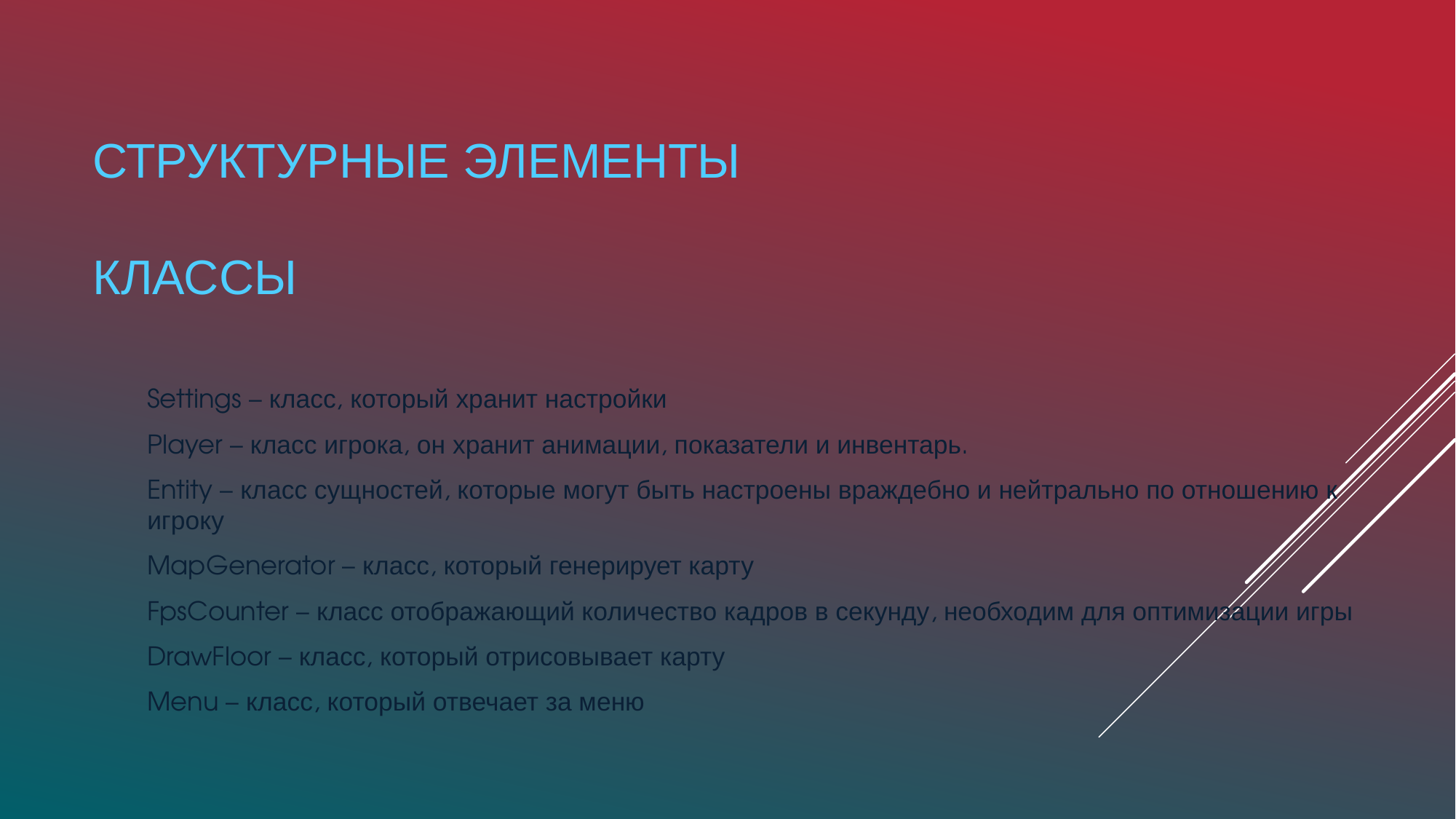

# Структурные элементы Классы
Settings – класс, который хранит настройки
Player – класс игрока, он хранит анимации, показатели и инвентарь.
Entity – класс сущностей, которые могут быть настроены враждебно и нейтрально по отношению к игроку
MapGenerator – класс, который генерирует карту
FpsCounter – класс отображающий количество кадров в секунду, необходим для оптимизации игры
DrawFloor – класс, который отрисовывает карту
Menu – класс, который отвечает за меню